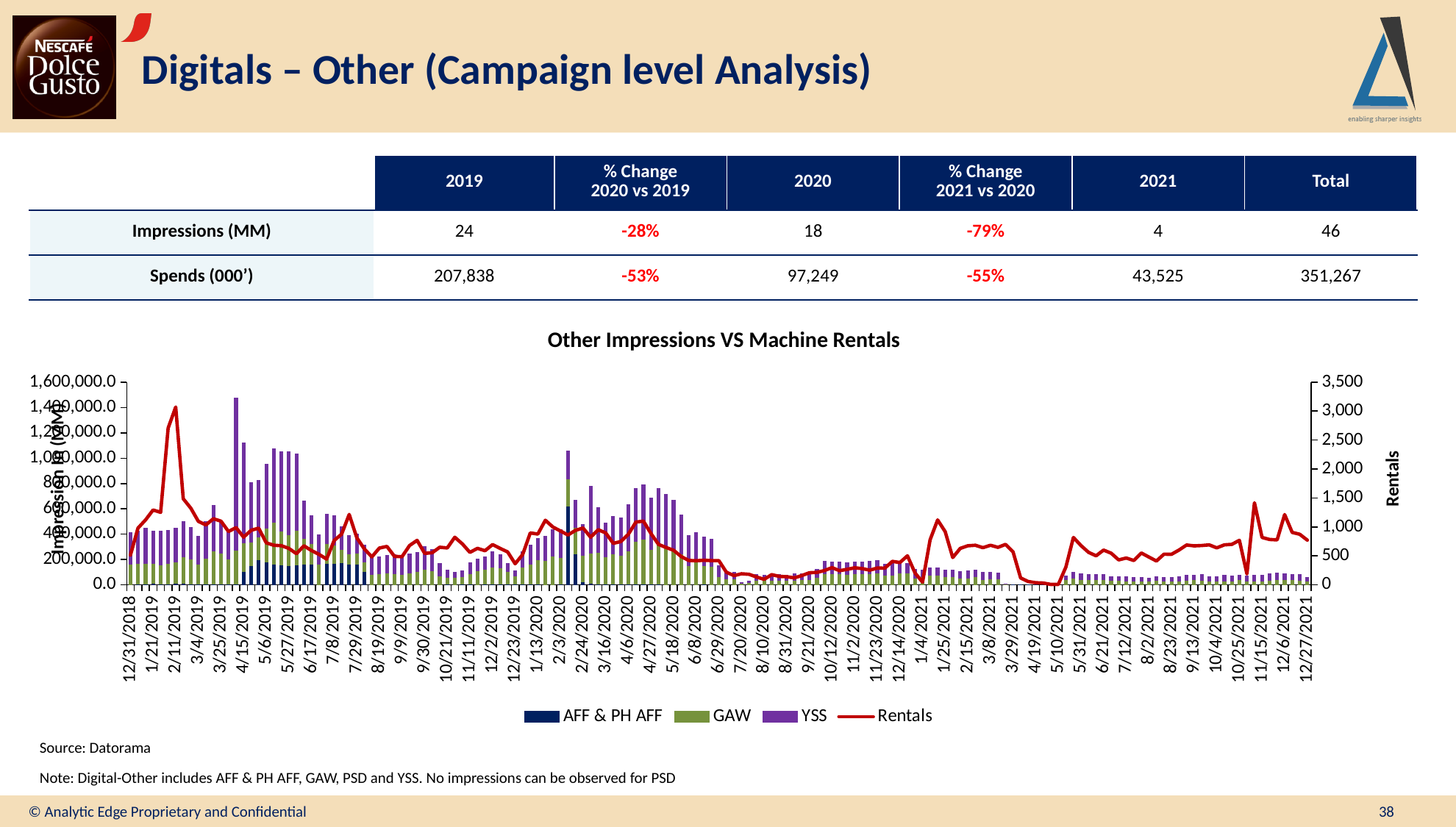

# Digitals – Other (Campaign level Analysis)
|  | 2019 | % Change 2020 vs 2019 | 2020 | % Change 2021 vs 2020 | 2021 | Total |
| --- | --- | --- | --- | --- | --- | --- |
| Impressions (MM) | 24 | -28% | 18 | -79% | 4 | 46 |
| Spends (000’) | 207,838 | -53% | 97,249 | -55% | 43,525 | 351,267 |
Other Impressions VS Machine Rentals

[unsupported chart]

Impression In (MM)
Rentals
Source: Datorama
Note: Digital-Other includes AFF & PH AFF, GAW, PSD and YSS. No impressions can be observed for PSD
© Analytic Edge Proprietary and Confidential
38